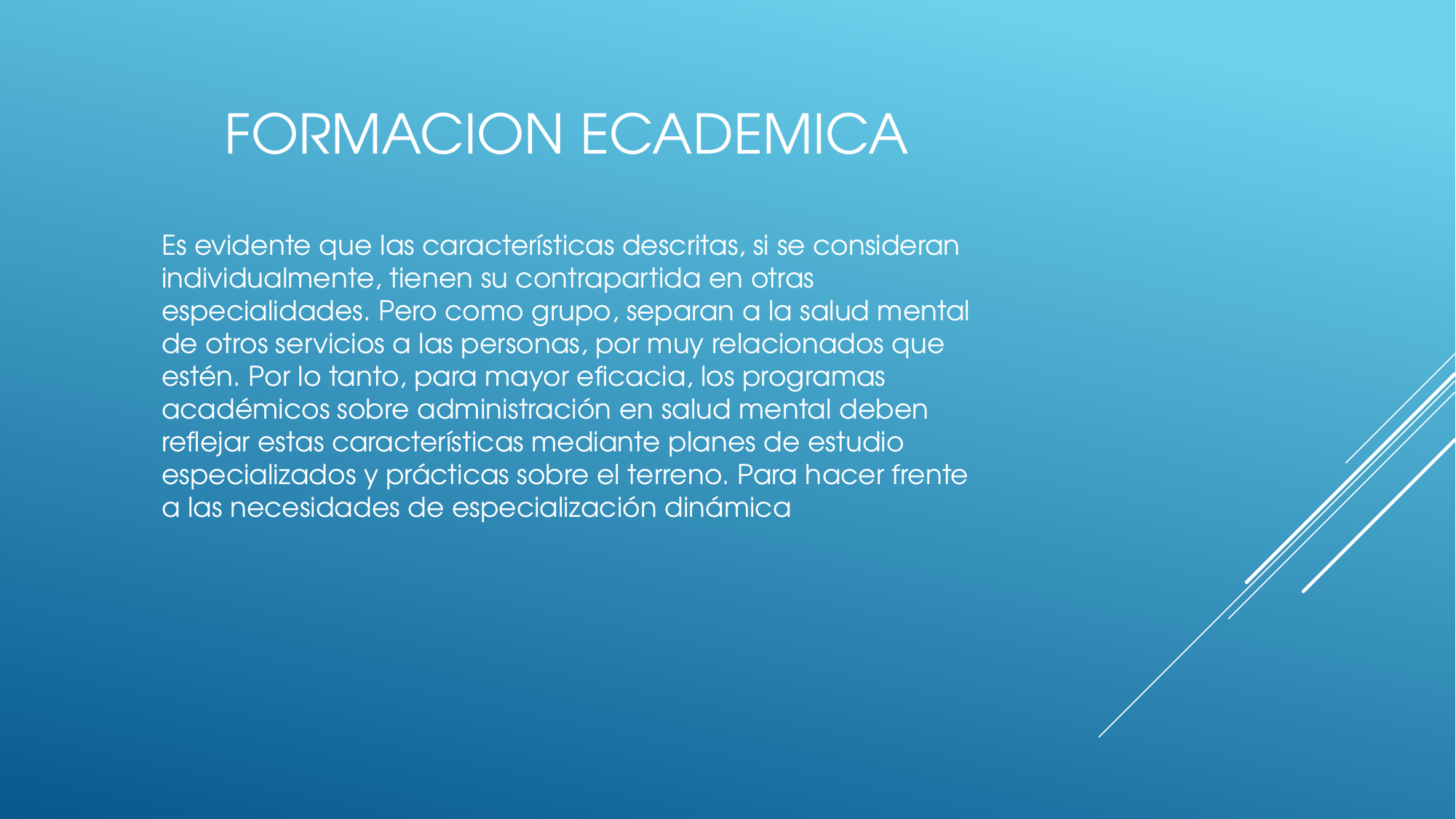

# FORMACION ECADEMICA
Es evidente que las características descritas, si se consideran individualmente, tienen su contrapartida en otras especialidades. Pero como grupo, separan a la salud mental de otros servicios a las personas, por muy relacionados que estén. Por lo tanto, para mayor eficacia, los programas académicos sobre administración en salud mental deben reflejar estas características mediante planes de estudio especializados y prácticas sobre el terreno. Para hacer frente a las necesidades de especialización dinámica